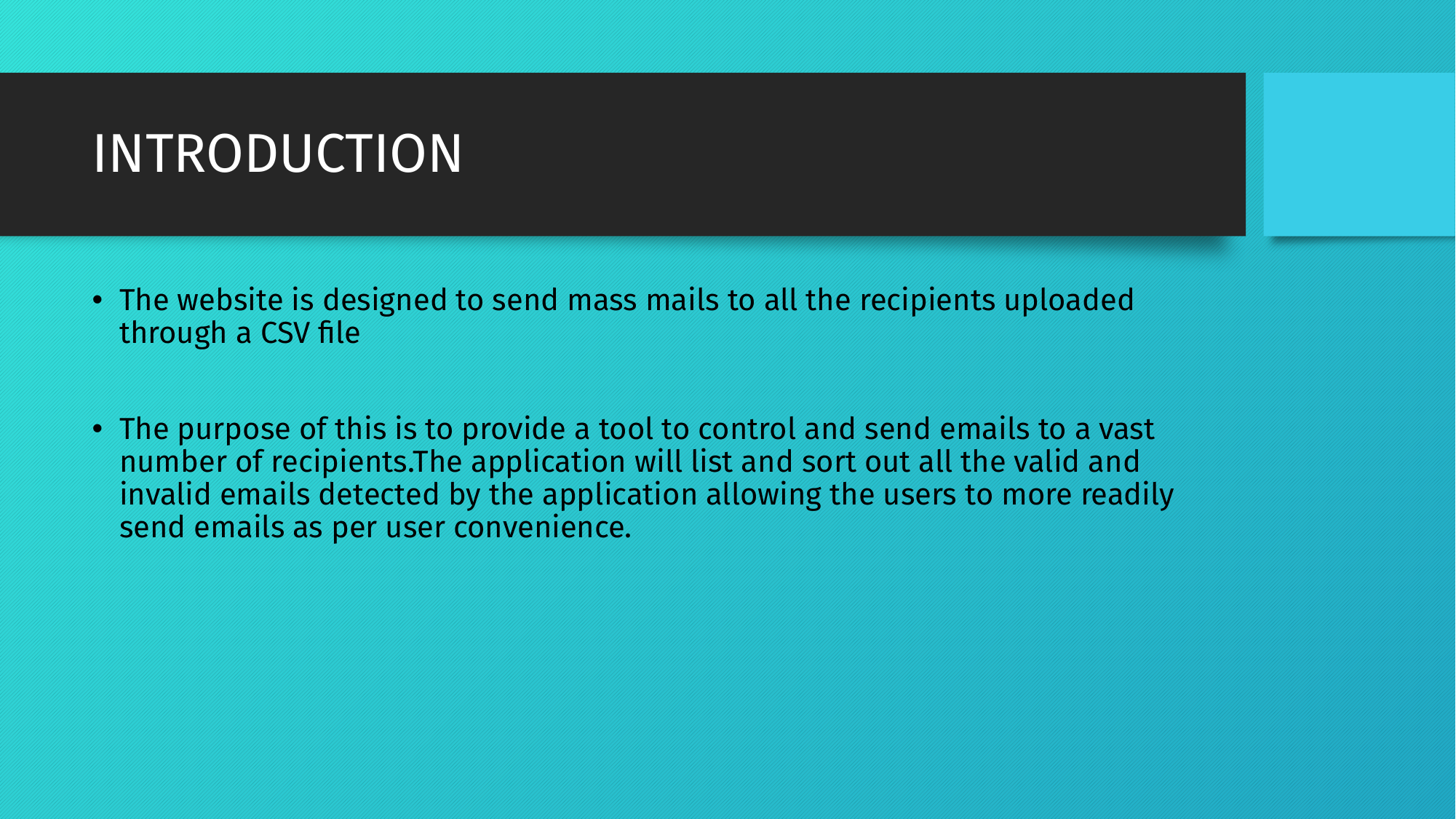

# INTRODUCTION
The website is designed to send mass mails to all the recipients uploaded through a CSV file

The purpose of this is to provide a tool to control and send emails to a vast number of recipients.The application will list and sort out all the valid and invalid emails detected by the application allowing the users to more readily send emails as per user convenience.